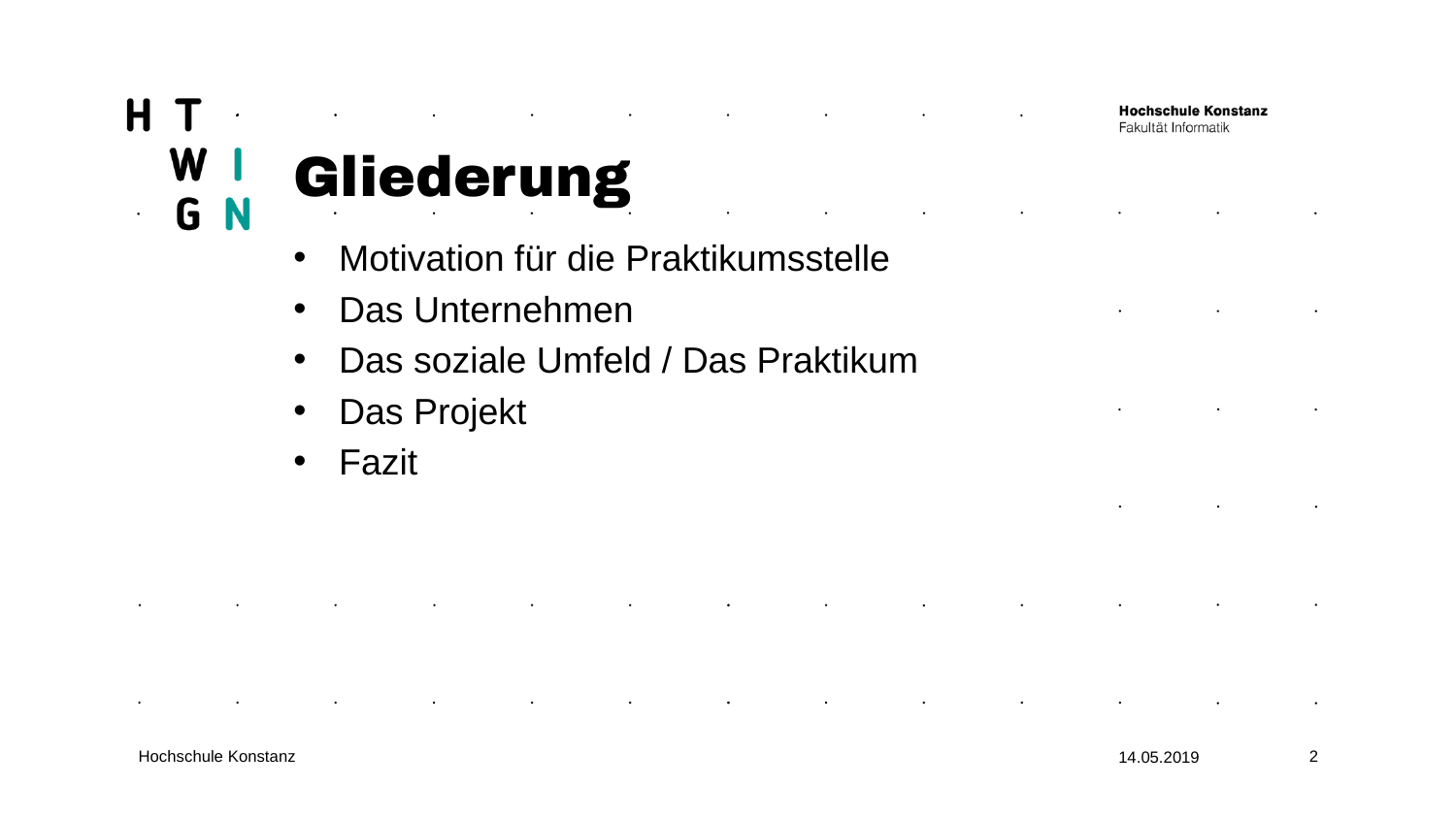

Gliederung
Motivation für die Praktikumsstelle
Das Unternehmen
Das soziale Umfeld / Das Praktikum
Das Projekt
Fazit